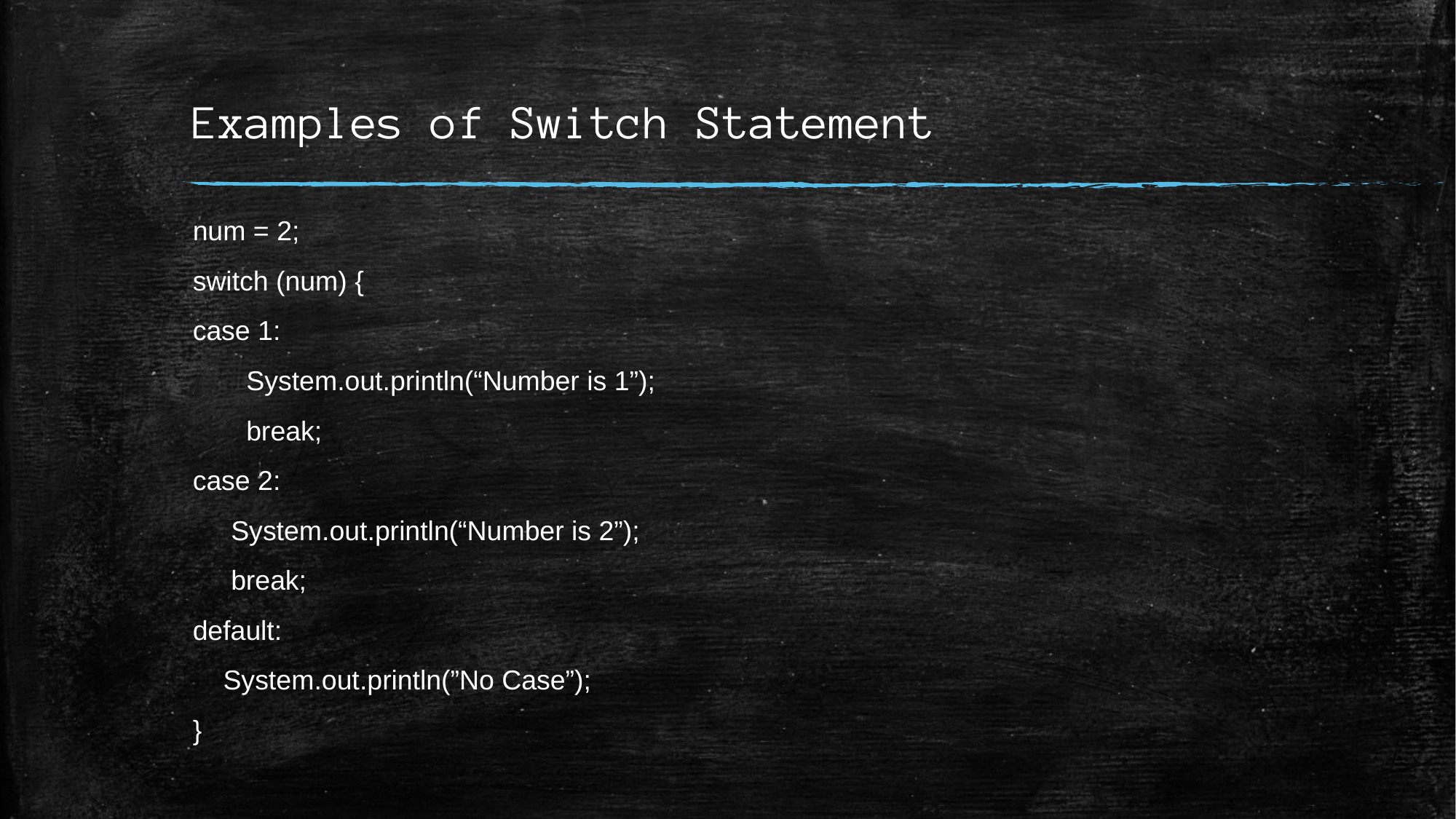

# Examples of Switch Statement
num = 2;
switch (num) {
case 1:
       System.out.println(“Number is 1”);
       break;
case 2:
     System.out.println(“Number is 2”);
     break;
default:
    System.out.println(”No Case”);
}